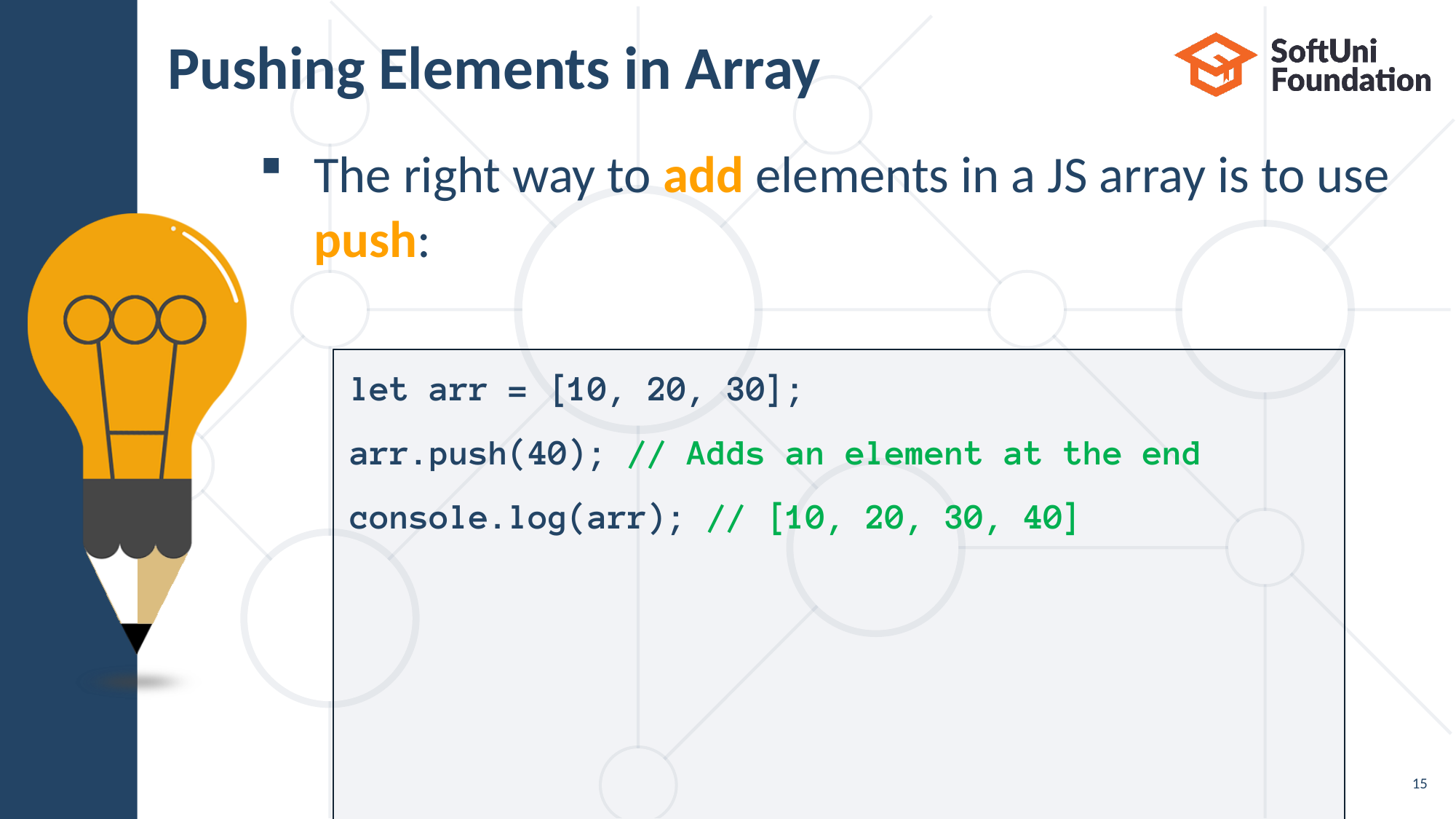

# Pushing Elements in Array
The right way to add elements in a JS array is to use push:
let arr = [10, 20, 30];
arr.push(40); // Adds an element at the end
console.log(arr); // [10, 20, 30, 40]
15